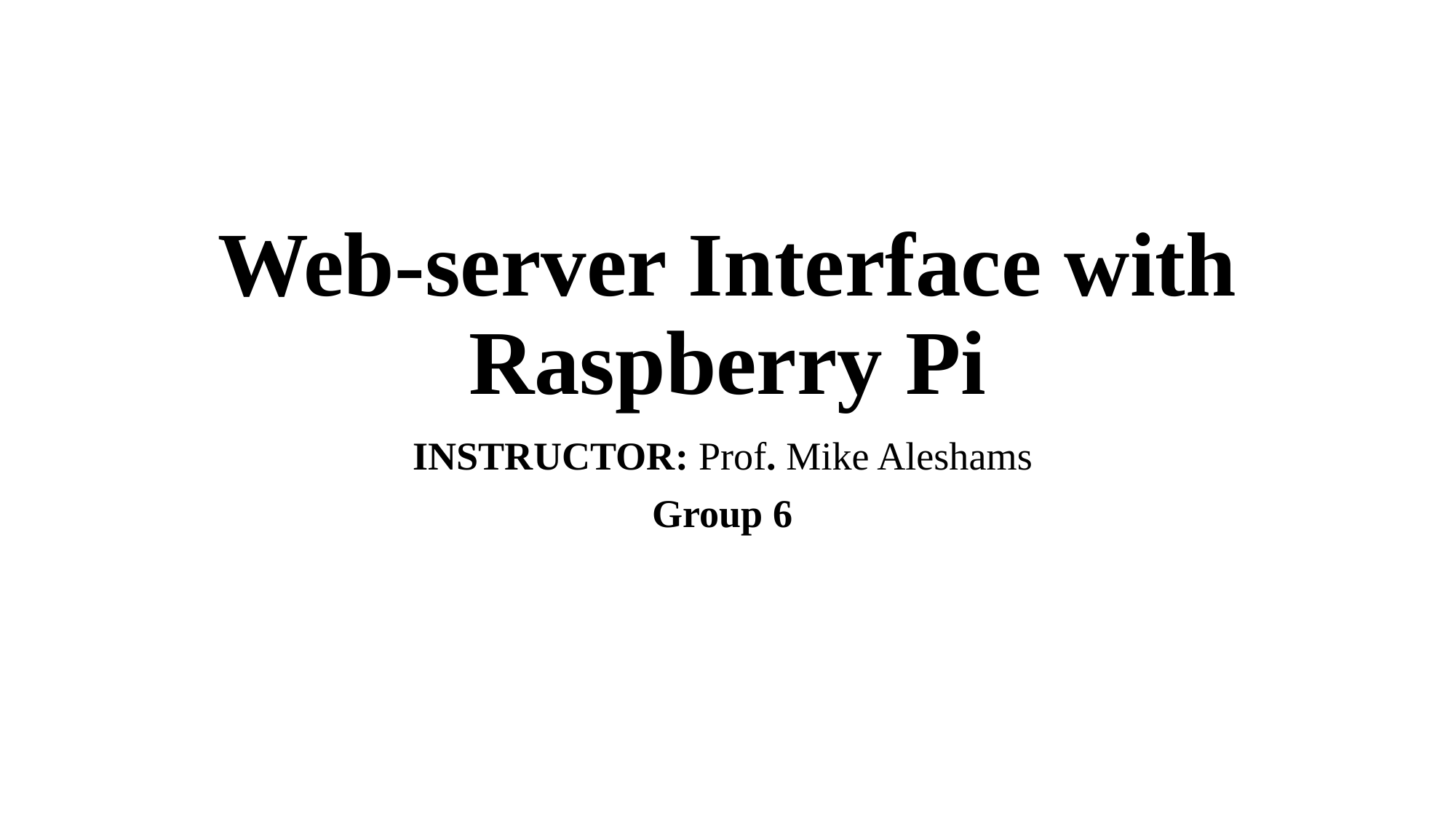

# Web-server Interface with Raspberry Pi
INSTRUCTOR: Prof. Mike Aleshams
Group 6